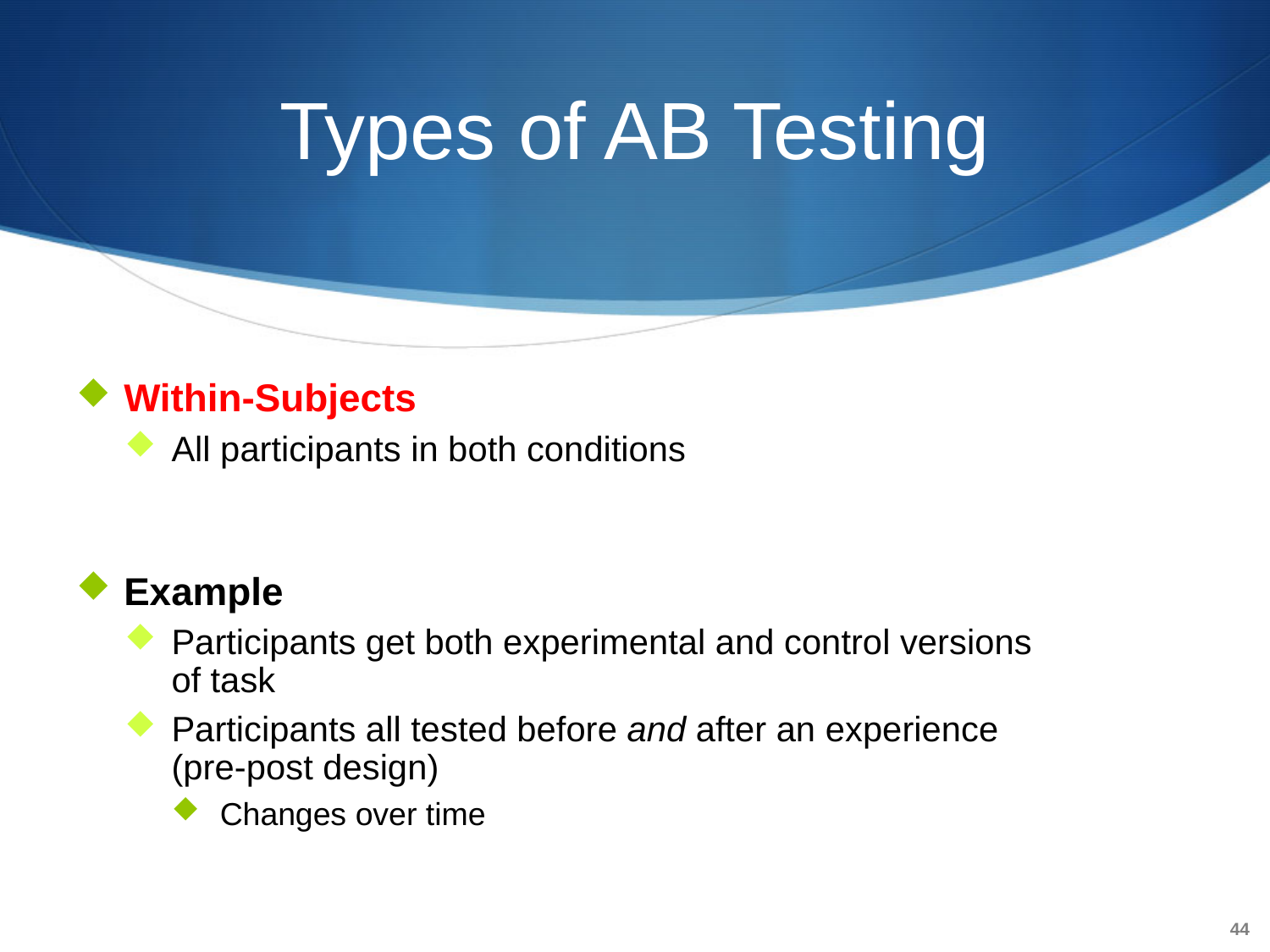

# Types of AB Testing
Within-Subjects
All participants in both conditions

Example
Participants get both experimental and control versions of task
Participants all tested before and after an experience (pre-post design)
Changes over time

44